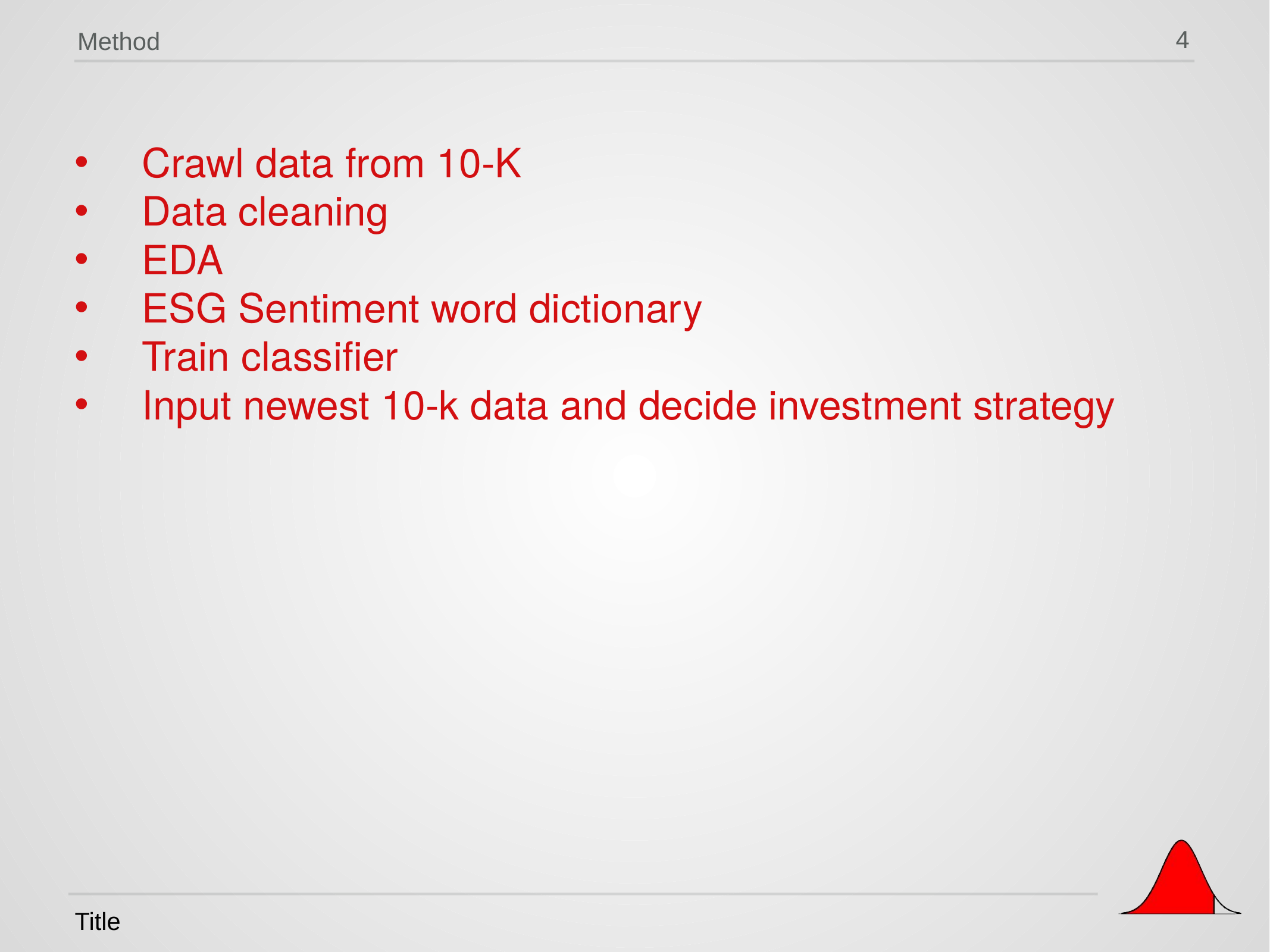

Method
4
Crawl data from 10-K
Data cleaning
EDA
ESG Sentiment word dictionary
Train classifier
Input newest 10-k data and decide investment strategy

Title